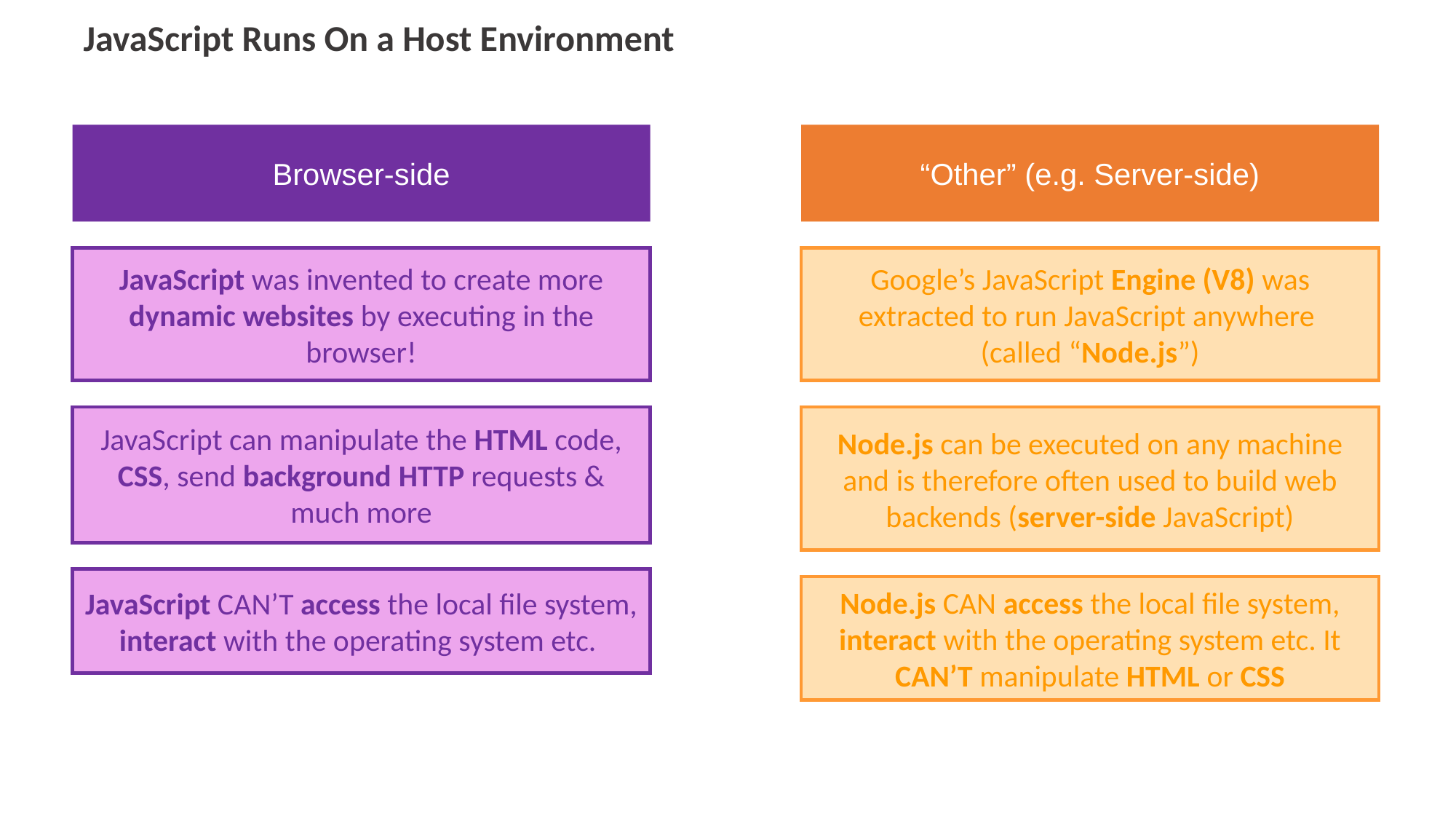

# JavaScript Runs On a Host Environment
Browser-side
“Other” (e.g. Server-side)
JavaScript was invented to create more dynamic websites by executing in the browser!
Google’s JavaScript Engine (V8) was extracted to run JavaScript anywhere
(called “Node.js”)
Node.js can be executed on any machine and is therefore often used to build web backends (server-side JavaScript)
JavaScript can manipulate the HTML code, CSS, send background HTTP requests & much more
JavaScript CAN’T access the local file system, interact with the operating system etc.
Node.js CAN access the local file system, interact with the operating system etc. It CAN’T manipulate HTML or CSS